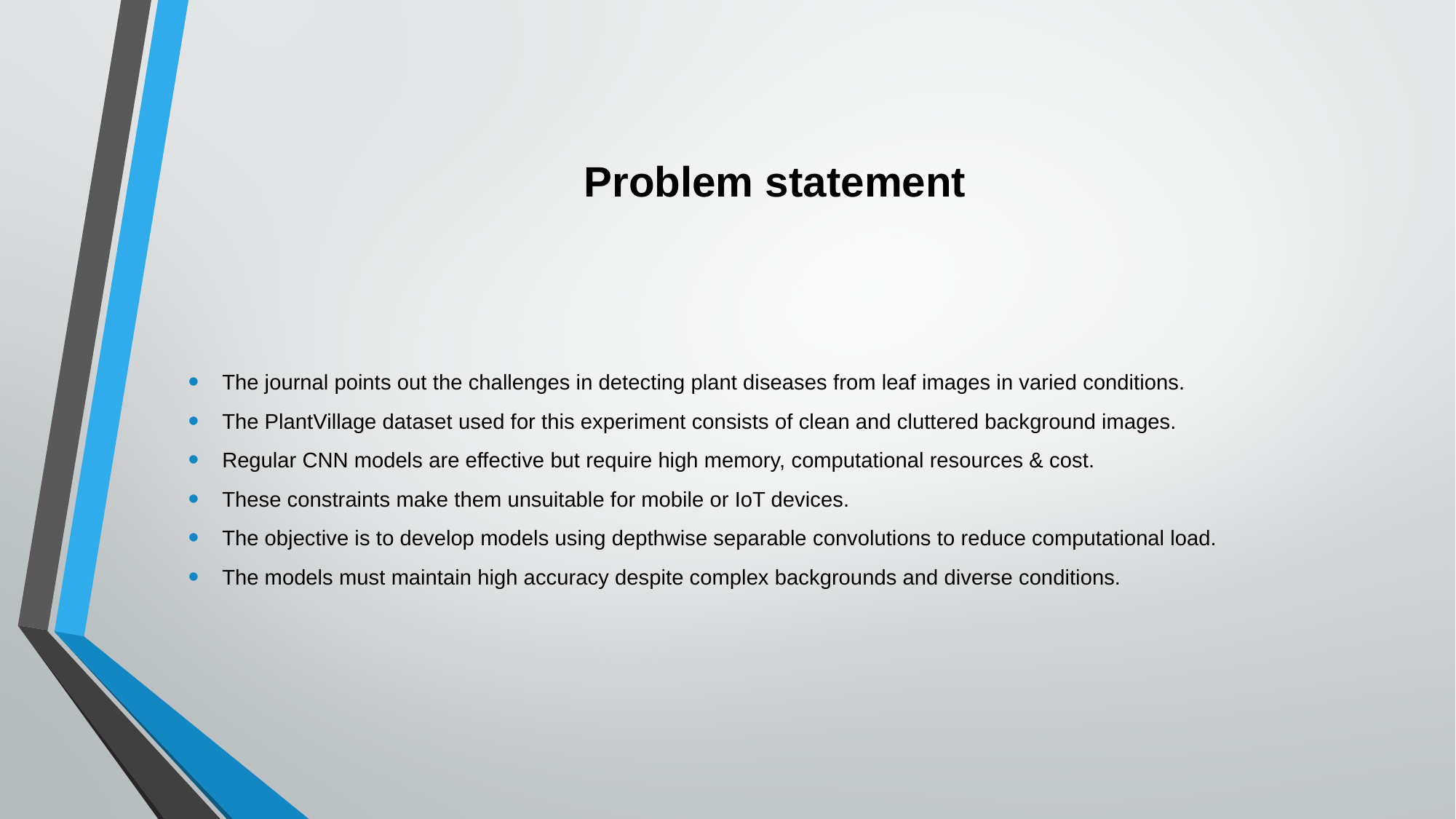

# Problem statement
The journal points out the challenges in detecting plant diseases from leaf images in varied conditions.
The PlantVillage dataset used for this experiment consists of clean and cluttered background images.
Regular CNN models are effective but require high memory, computational resources & cost.
These constraints make them unsuitable for mobile or IoT devices.
The objective is to develop models using depthwise separable convolutions to reduce computational load.
The models must maintain high accuracy despite complex backgrounds and diverse conditions.